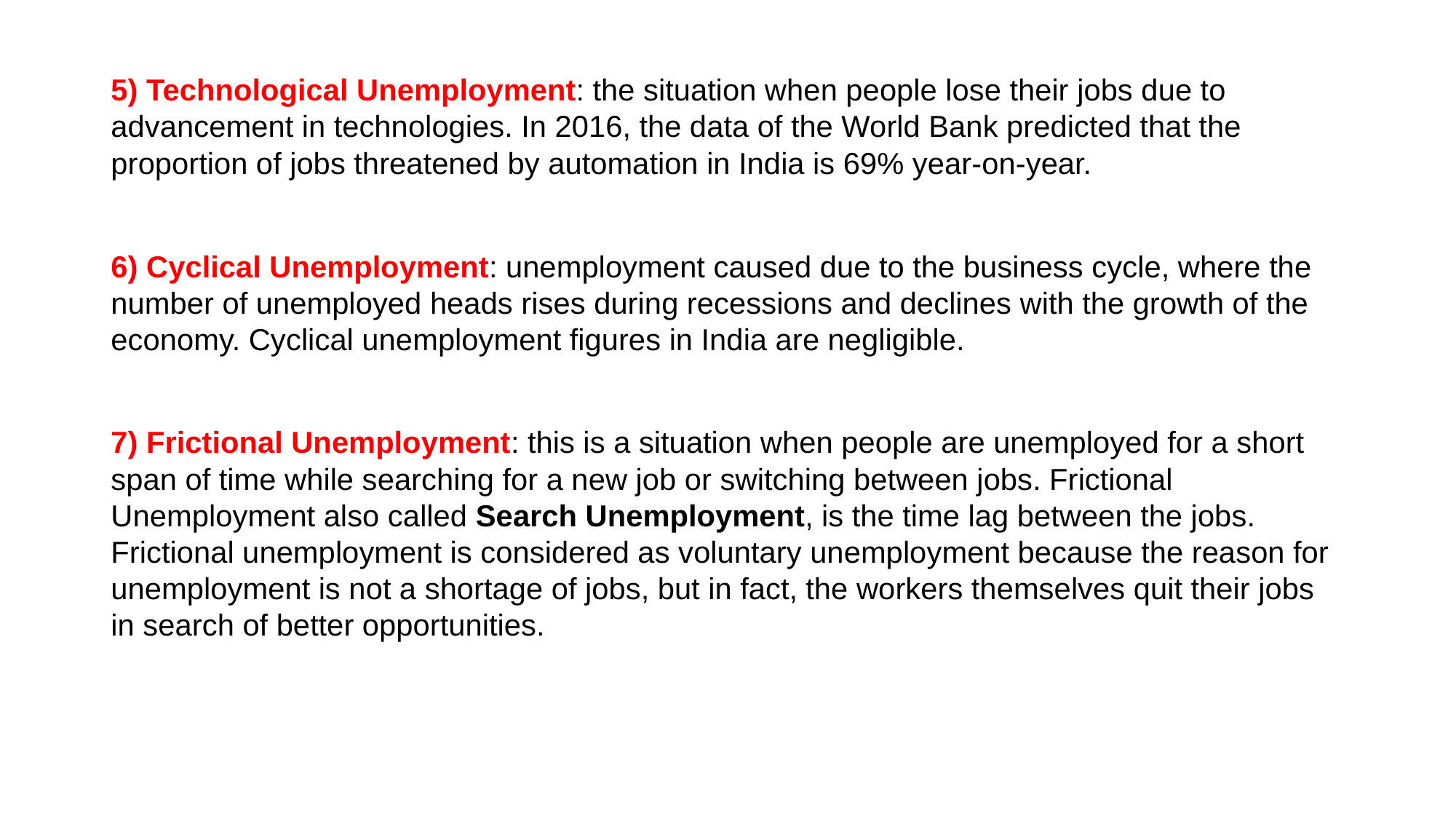

5) Technological Unemployment: the situation when people lose their jobs due to advancement in technologies. In 2016, the data of the World Bank predicted that the proportion of jobs threatened by automation in India is 69% year-on-year.

6) Cyclical Unemployment: unemployment caused due to the business cycle, where the number of unemployed heads rises during recessions and declines with the growth of the economy. Cyclical unemployment figures in India are negligible.

7) Frictional Unemployment: this is a situation when people are unemployed for a short span of time while searching for a new job or switching between jobs. Frictional Unemployment also called Search Unemployment, is the time lag between the jobs. Frictional unemployment is considered as voluntary unemployment because the reason for unemployment is not a shortage of jobs, but in fact, the workers themselves quit their jobs in search of better opportunities.